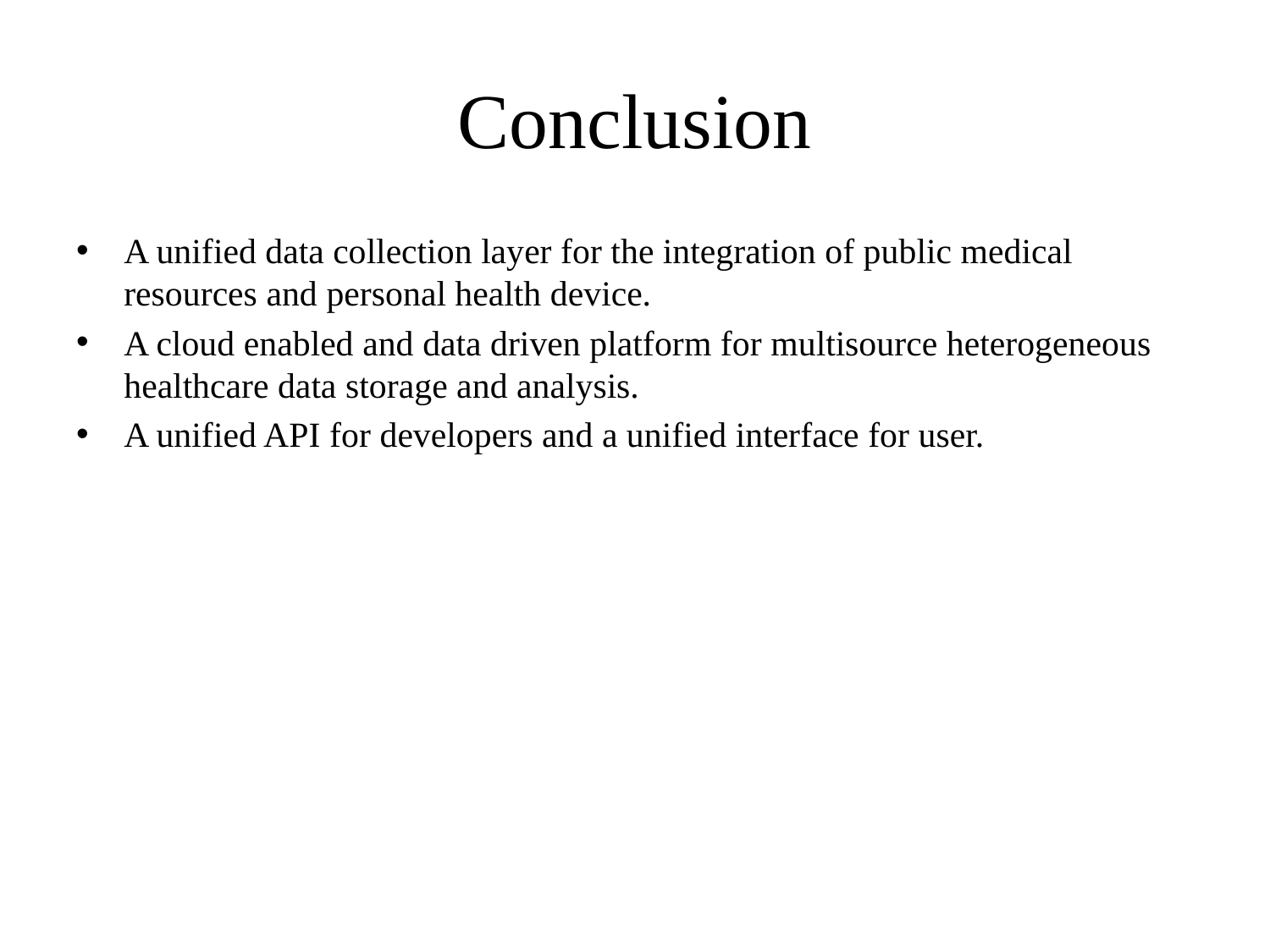

# Conclusion
A unified data collection layer for the integration of public medical resources and personal health device.
A cloud enabled and data driven platform for multisource heterogeneous healthcare data storage and analysis.
A unified API for developers and a unified interface for user.